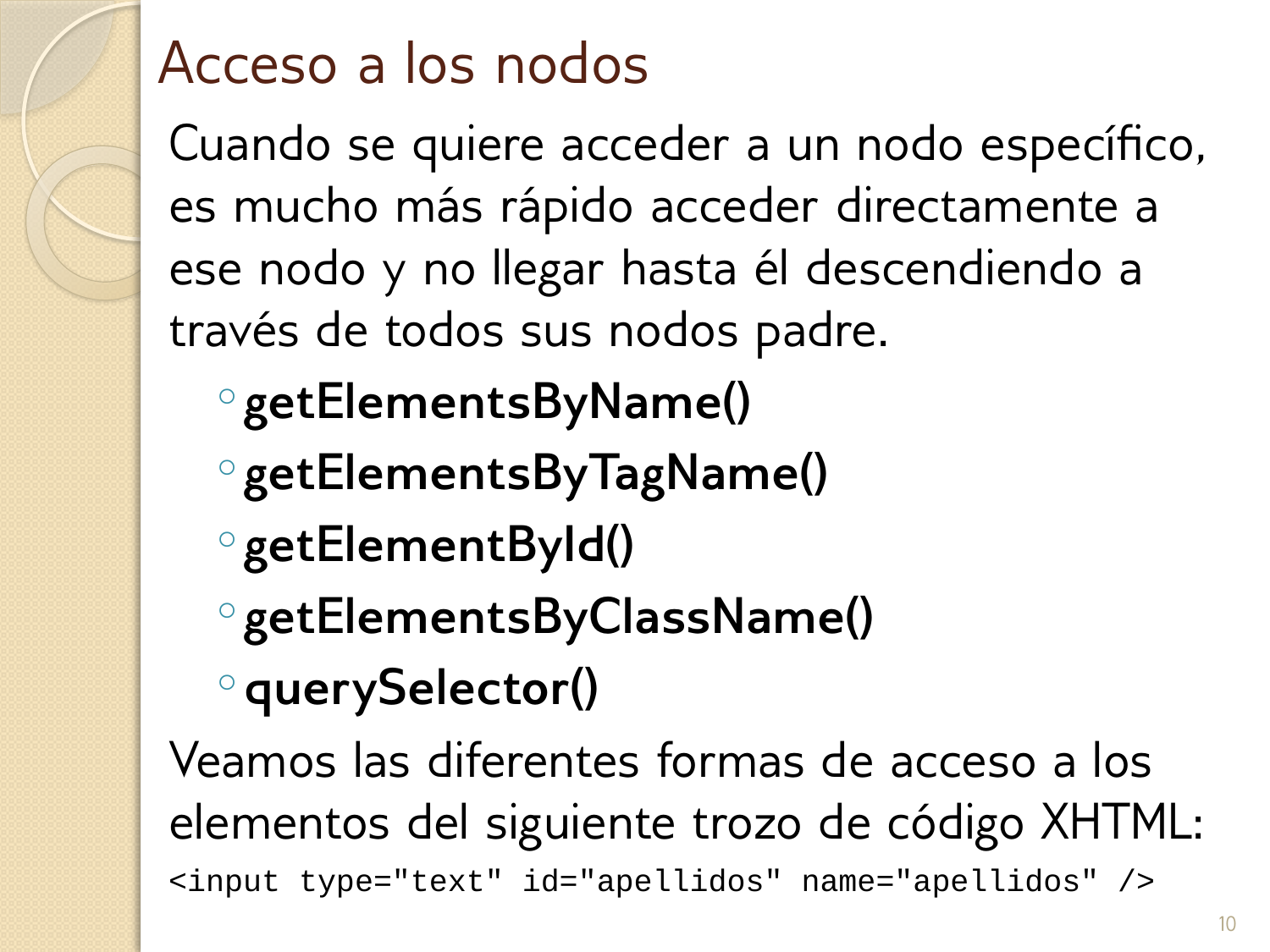

Acceso a los nodos
Cuando se quiere acceder a un nodo específico, es mucho más rápido acceder directamente a ese nodo y no llegar hasta él descendiendo a través de todos sus nodos padre.
getElementsByName()
getElementsByTagName()
getElementById()
getElementsByClassName()
querySelector()
Veamos las diferentes formas de acceso a los elementos del siguiente trozo de código XHTML:
<input type="text" id="apellidos" name="apellidos" />

10